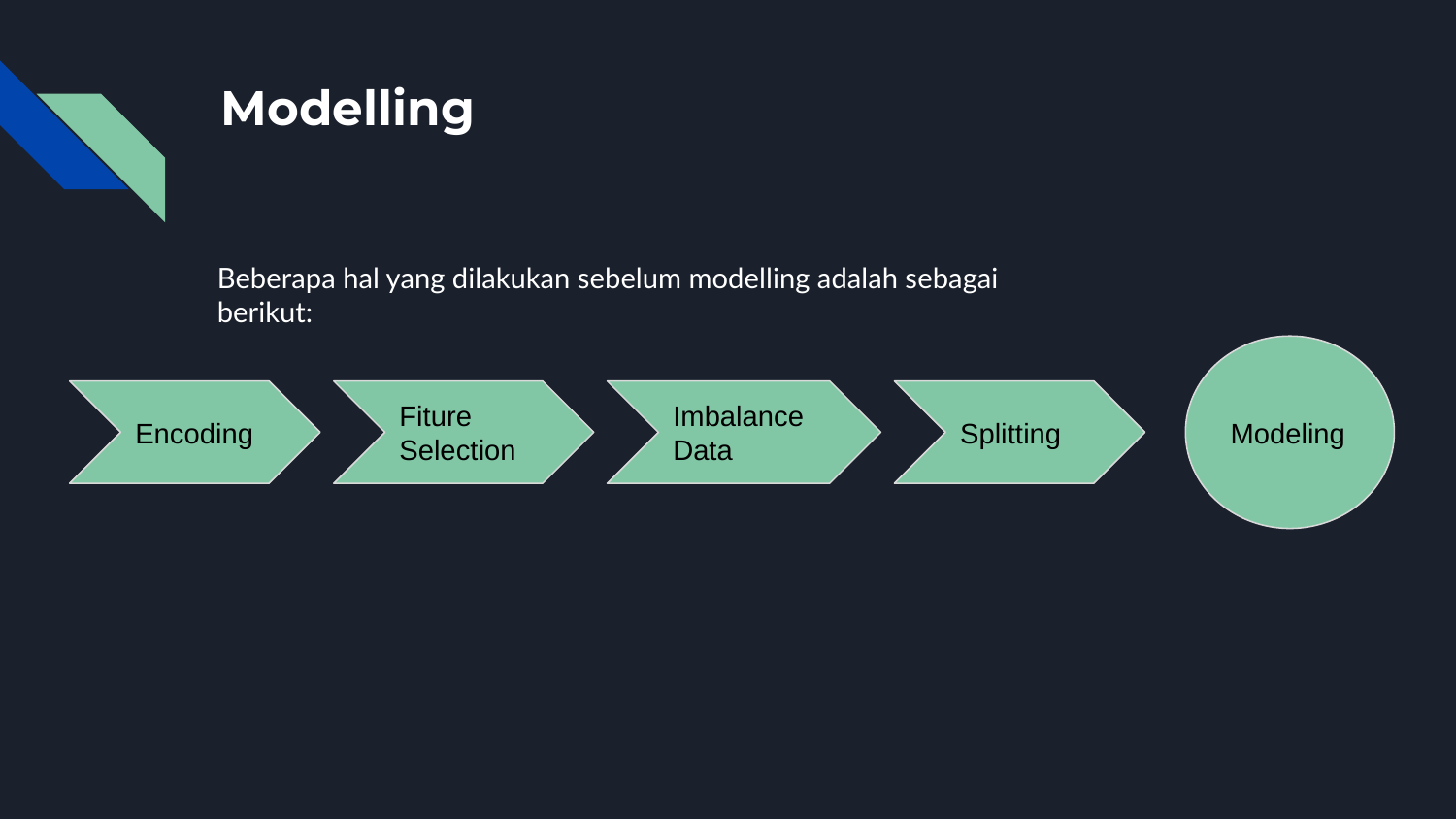

# Modelling
Beberapa hal yang dilakukan sebelum modelling adalah sebagai berikut:
Modeling
Encoding
Fiture
Selection
Imbalance
Data
Splitting